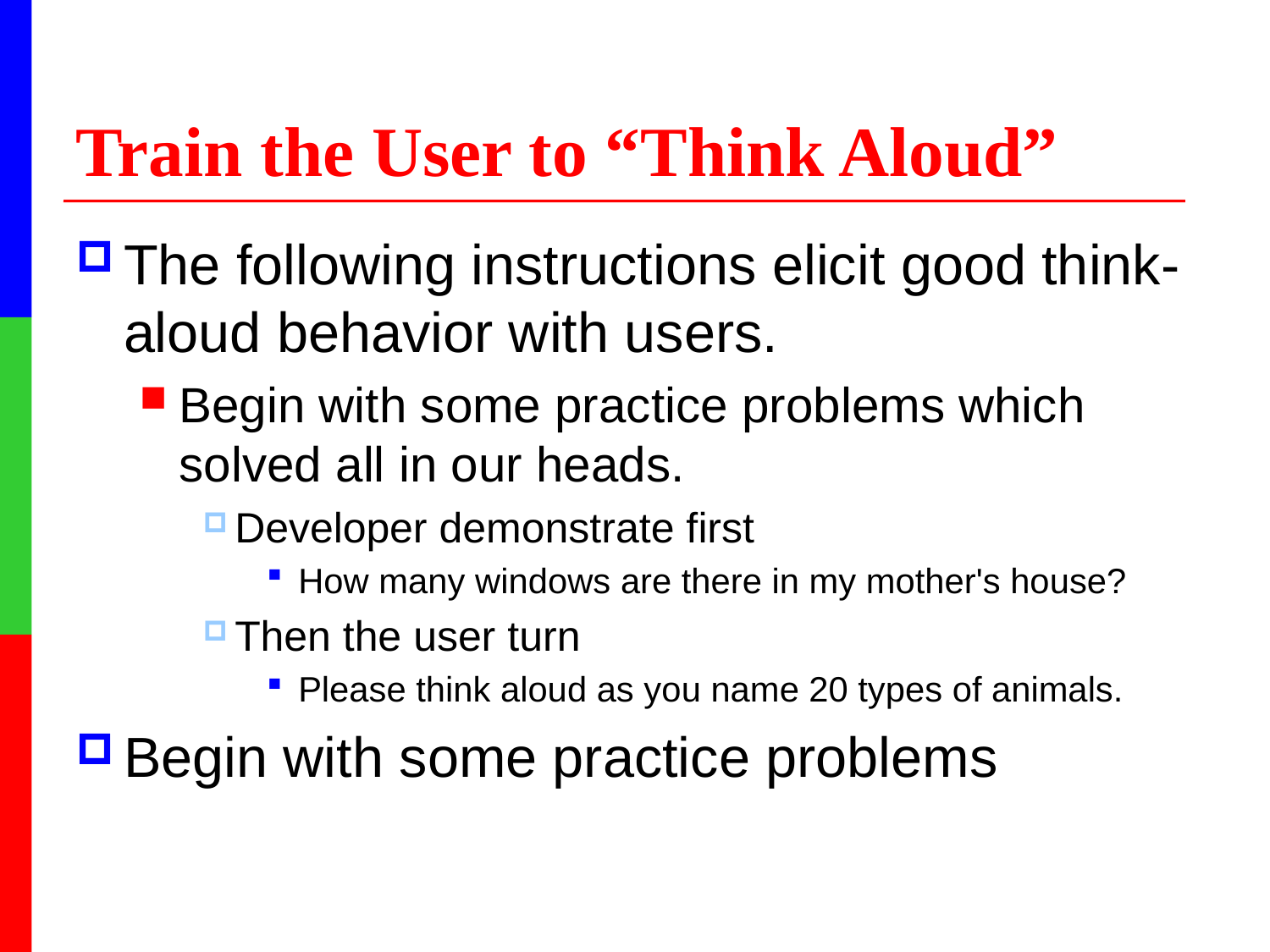

# Train the User to “Think Aloud”
The following instructions elicit good think-aloud behavior with users.
Begin with some practice problems which solved all in our heads.
Developer demonstrate first
How many windows are there in my mother's house?
Then the user turn
Please think aloud as you name 20 types of animals.
Begin with some practice problems